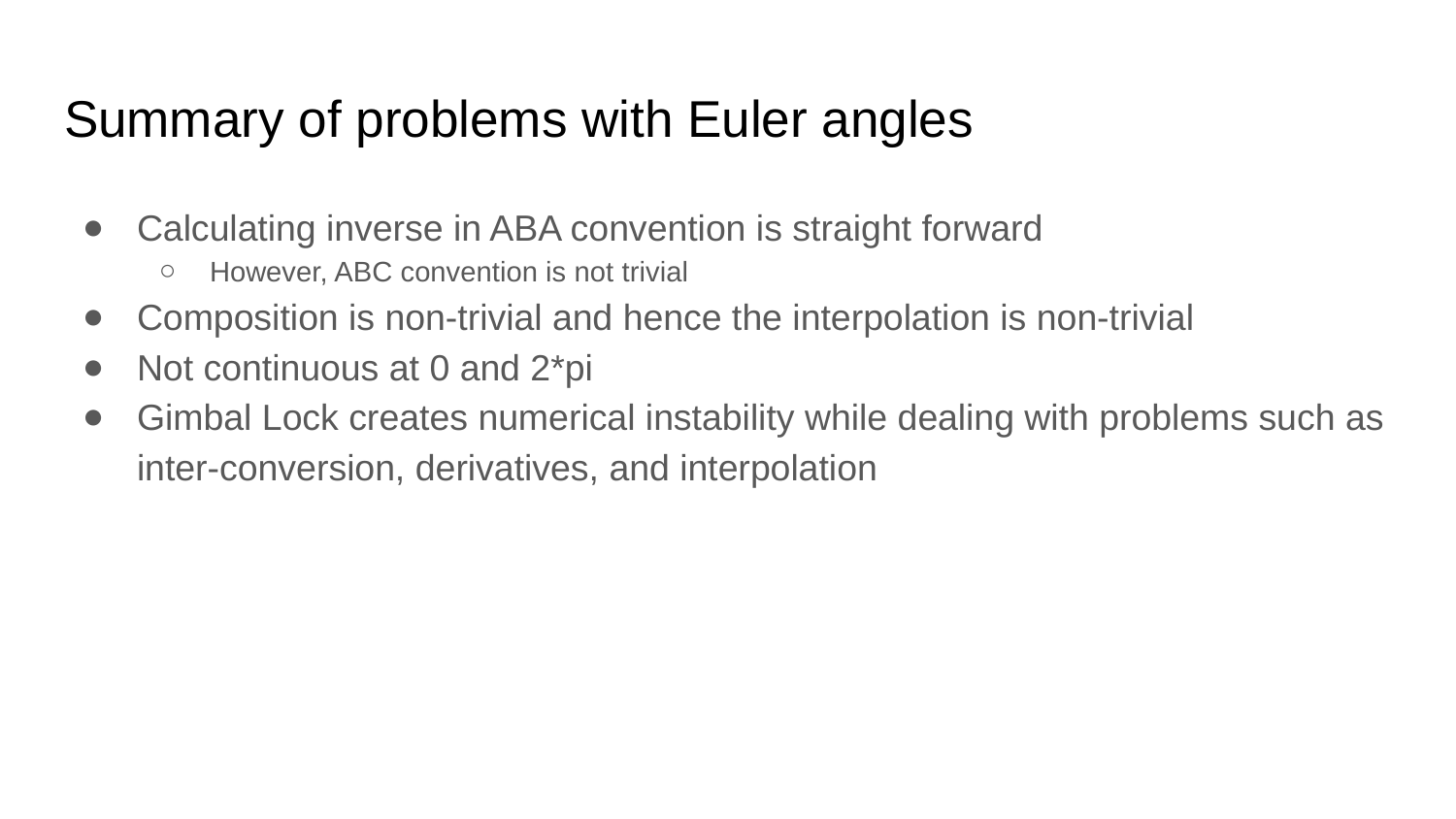

# Summary of problems with Euler angles
Calculating inverse in ABA convention is straight forward
However, ABC convention is not trivial
Composition is non-trivial and hence the interpolation is non-trivial
Not continuous at 0 and 2*pi
Gimbal Lock creates numerical instability while dealing with problems such as inter-conversion, derivatives, and interpolation